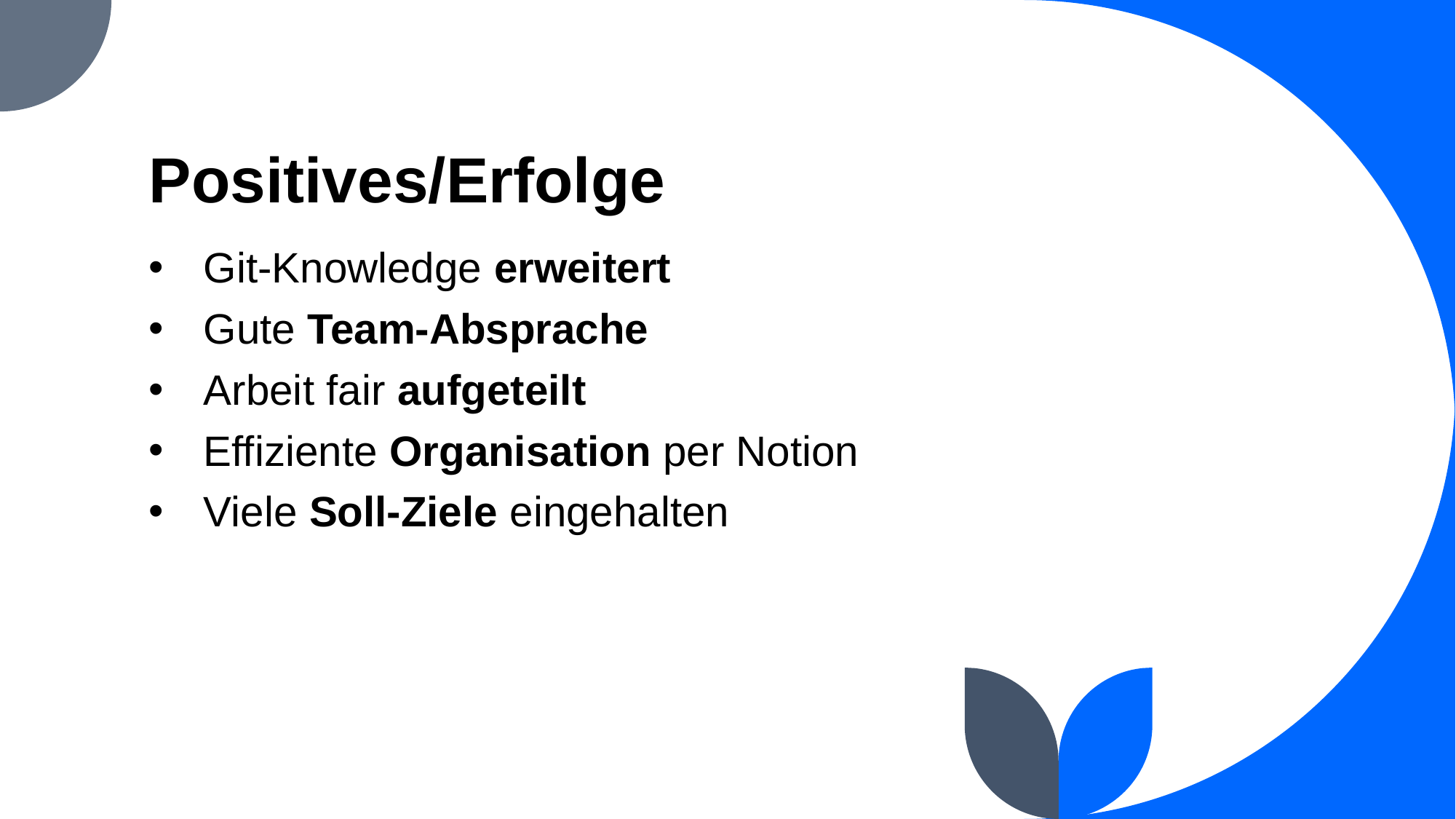

# Positives/Erfolge
Git-Knowledge erweitert
Gute Team-Absprache
Arbeit fair aufgeteilt
Effiziente Organisation per Notion
Viele Soll-Ziele eingehalten